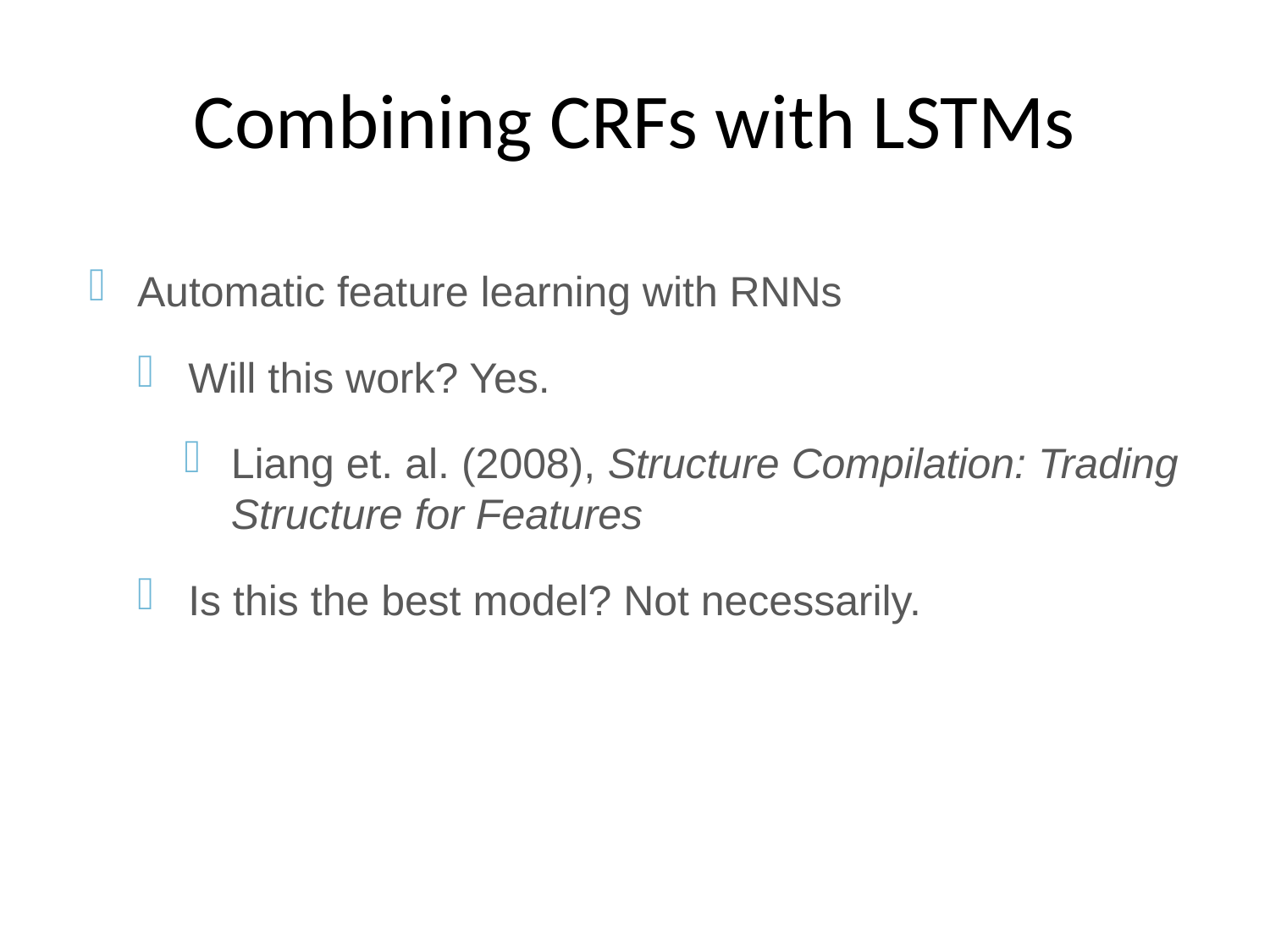

# Combining CRFs with LSTMs
Automatic feature learning with RNNs
Will this work? Yes.
Liang et. al. (2008), Structure Compilation: Trading Structure for Features
Is this the best model? Not necessarily.